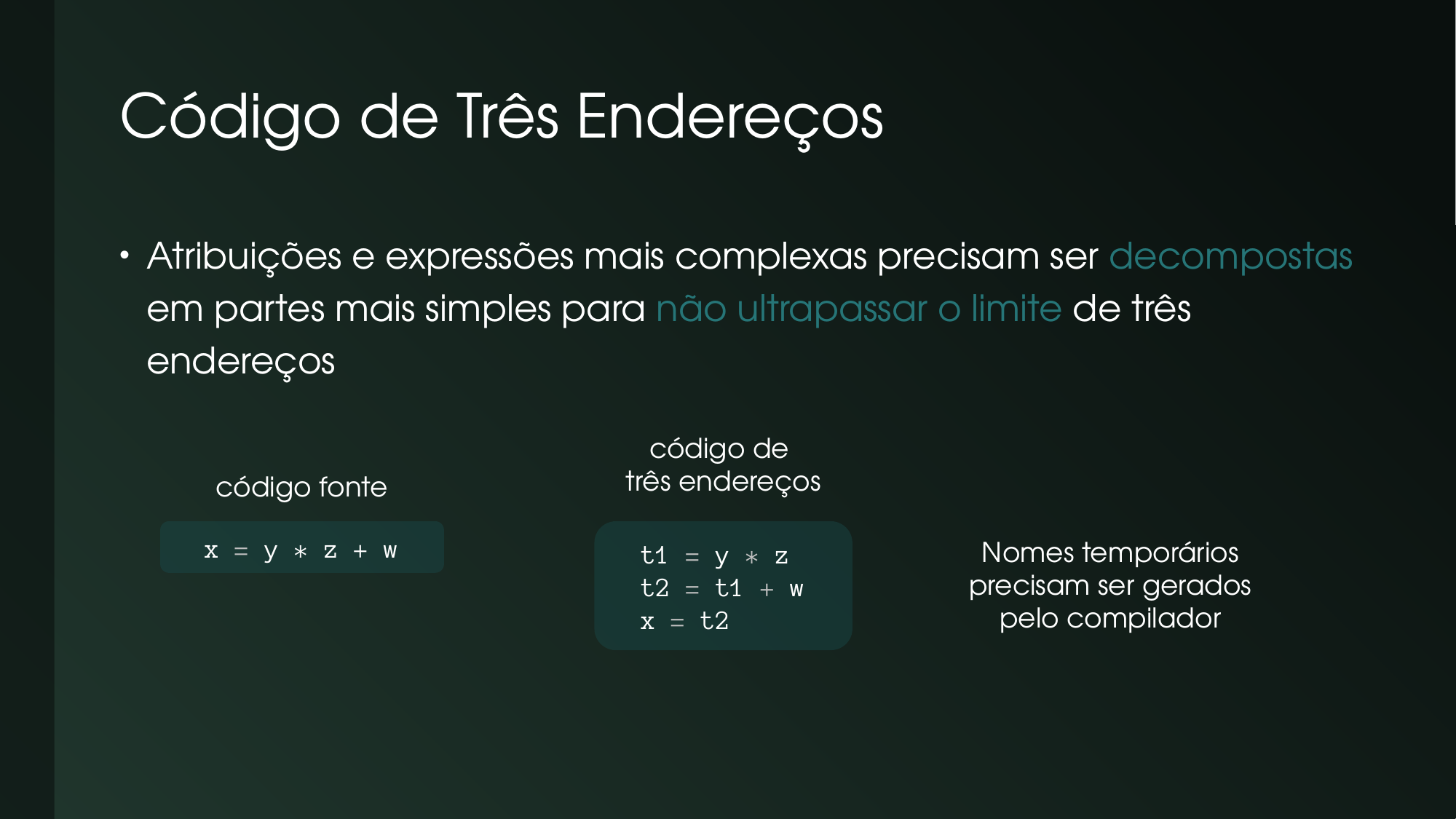

# Código de Três Endereços
Atribuições e expressões mais complexas precisam ser decompostas em partes mais simples para não ultrapassar o limite de três endereços
código de
três endereços
código fonte
x = y * z + w
  t1 = y * z
  t2 = t1 + w
  x = t2
Nomes temporários precisam ser gerados pelo compilador